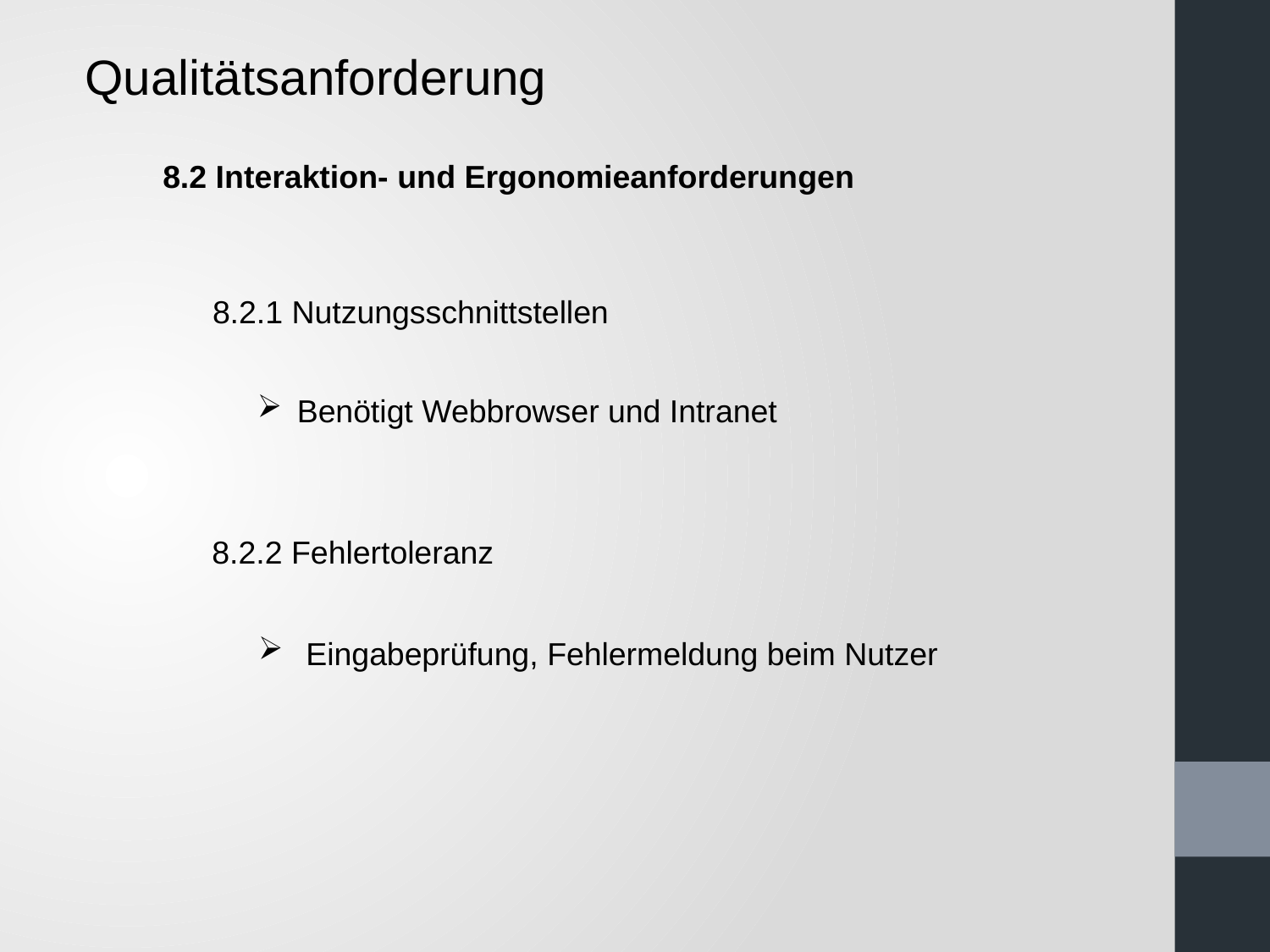

Qualitätsanforderung
8.2 Interaktion- und Ergonomieanforderungen
8.2.1 Nutzungsschnittstellen
Benötigt Webbrowser und Intranet
8.2.2 Fehlertoleranz
Eingabeprüfung, Fehlermeldung beim Nutzer